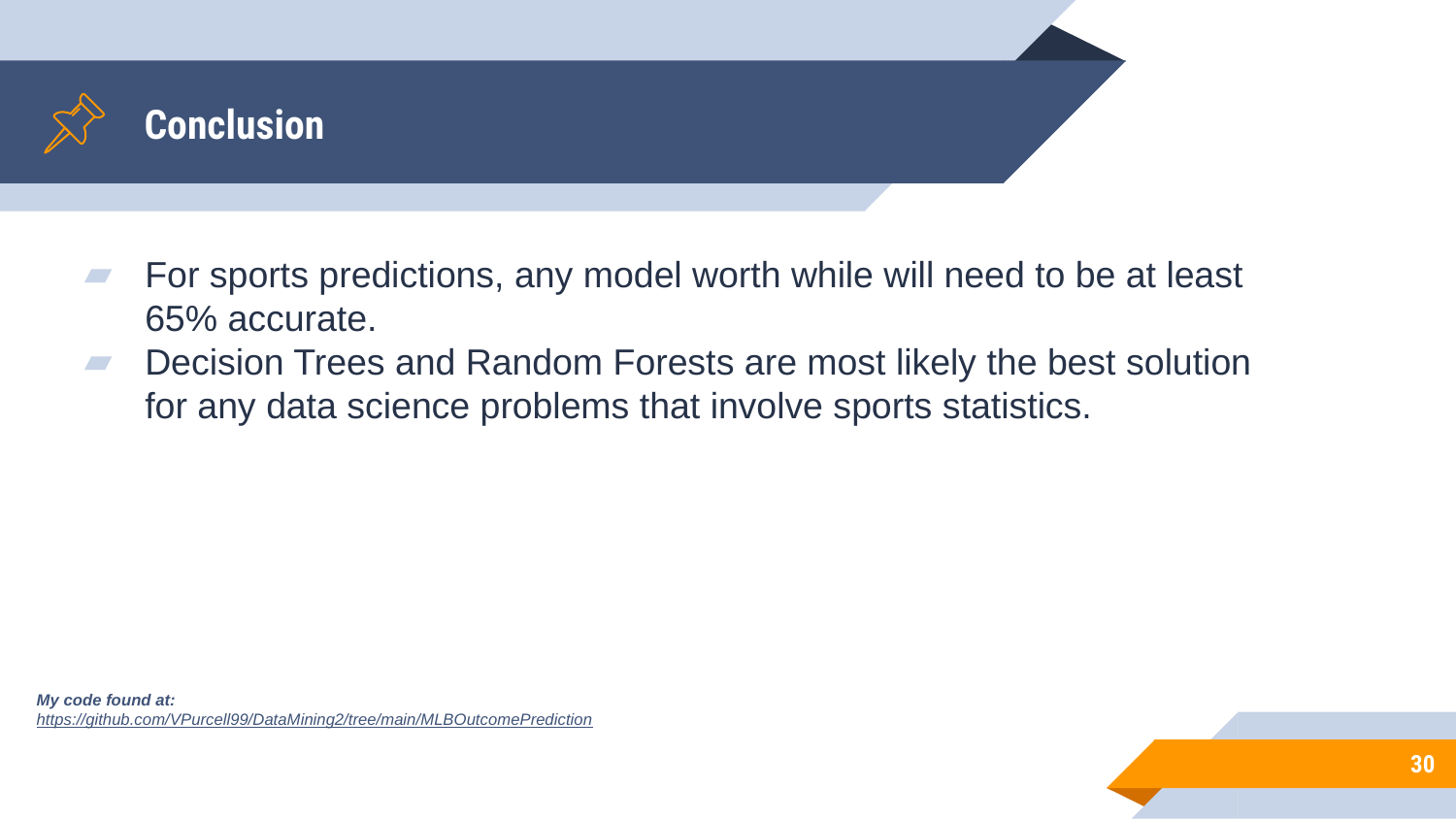

# Conclusion

For sports predictions, any model worth while will need to be at least 65% accurate.
Decision Trees and Random Forests are most likely the best solution for any data science problems that involve sports statistics.

My code found at:
https://github.com/VPurcell99/DataMining2/tree/main/MLBOutcomePrediction
30